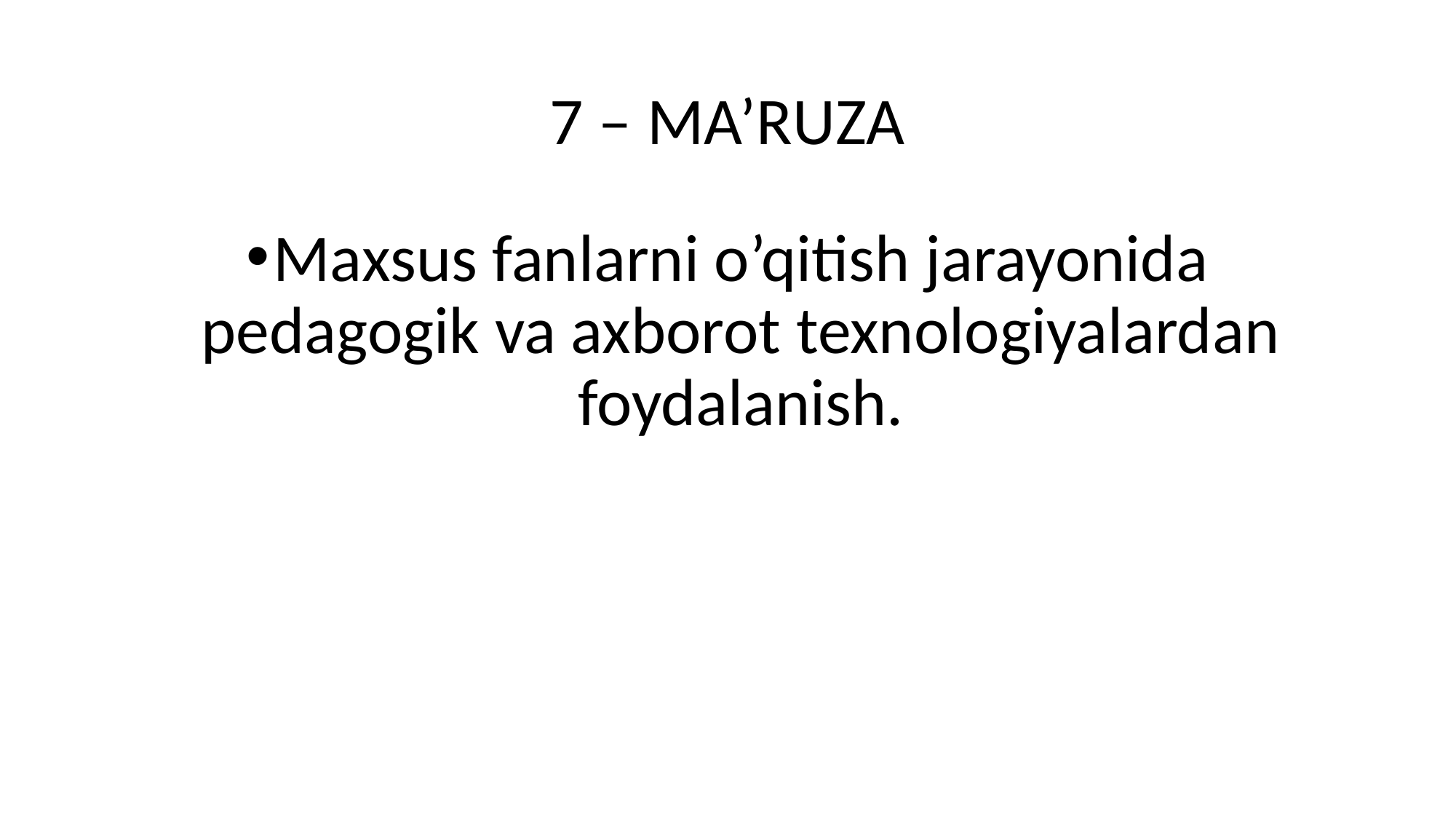

# 7 – MA’RUZA
Maxsus fanlarni o’qitish jarayonida pedagogik va axborot texnologiyalardan foydalanish.